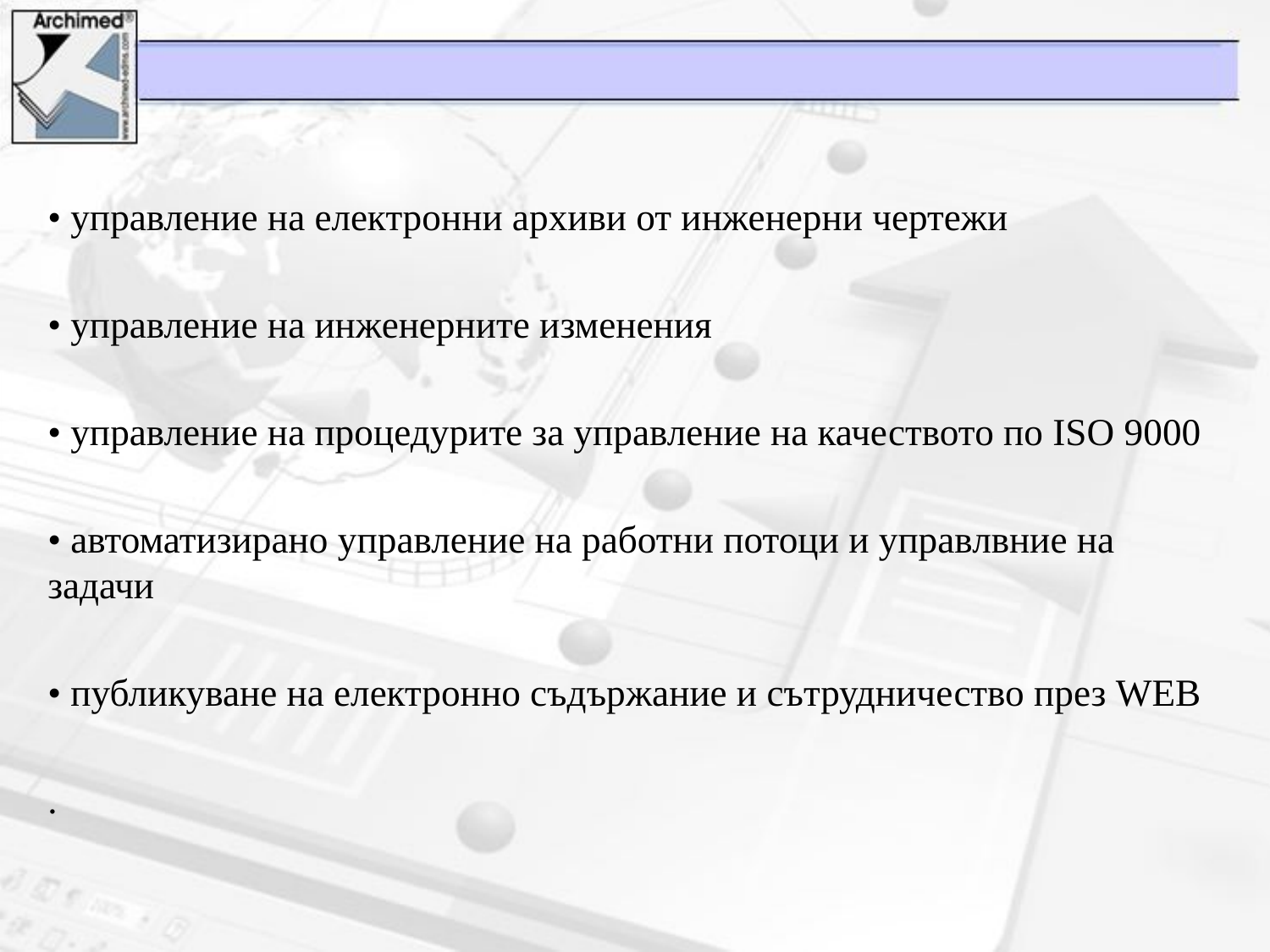

• управление на електронни архиви от инженерни чертежи

• управление на инженерните изменения

• управление на процедурите за управление на качеството по ISO 9000

• автоматизирано управление на работни потоци и управлвние на задачи

• публикуване на електронно съдържание и сътрудничество през WEB

.